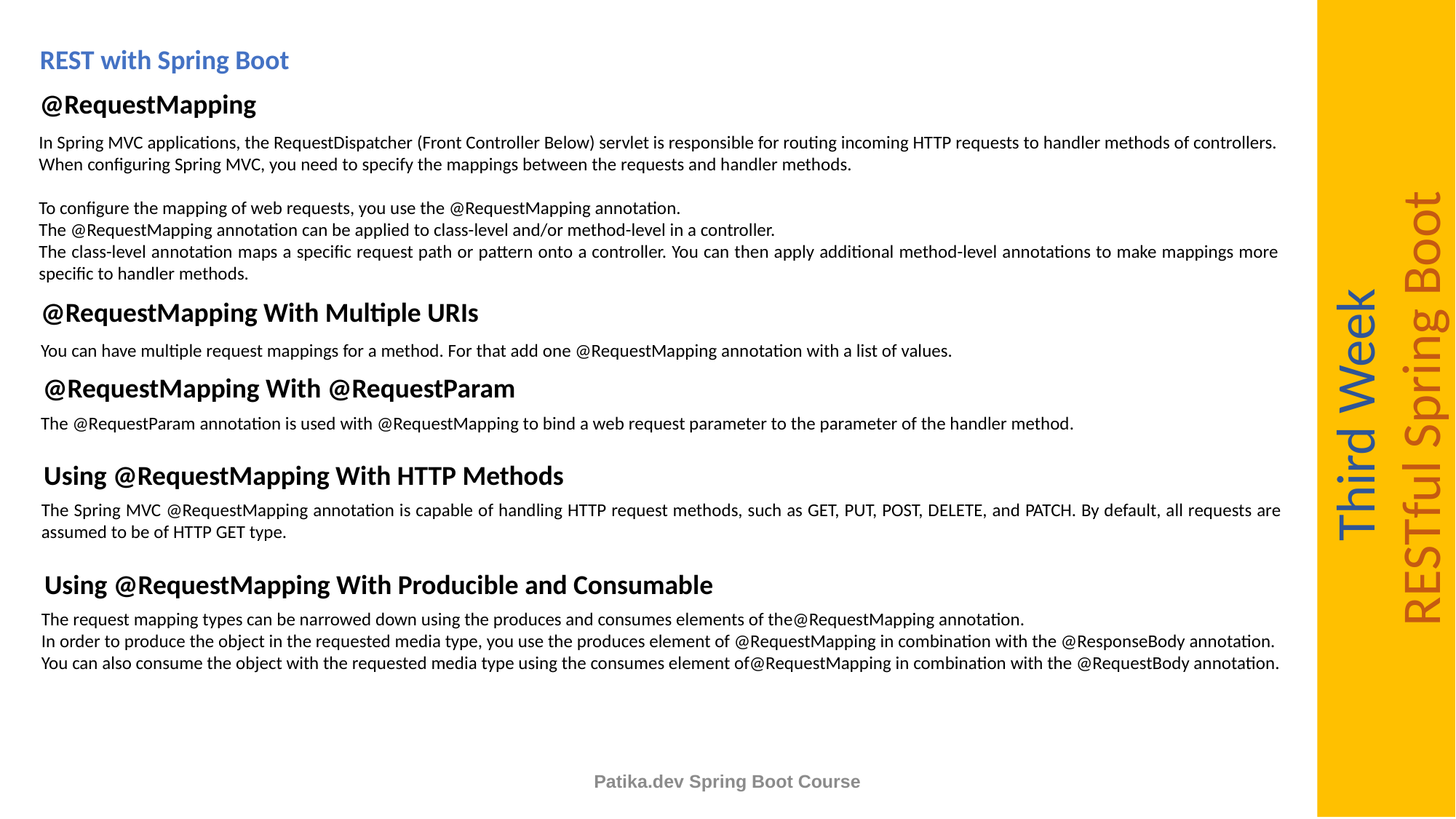

REST with Spring Boot
@RequestMapping
In Spring MVC applications, the RequestDispatcher (Front Controller Below) servlet is responsible for routing incoming HTTP requests to handler methods of controllers.
When configuring Spring MVC, you need to specify the mappings between the requests and handler methods.

To configure the mapping of web requests, you use the @RequestMapping annotation.
The @RequestMapping annotation can be applied to class-level and/or method-level in a controller.
The class-level annotation maps a specific request path or pattern onto a controller. You can then apply additional method-level annotations to make mappings more specific to handler methods.
@RequestMapping With Multiple URIs
You can have multiple request mappings for a method. For that add one @RequestMapping annotation with a list of values.
Third Week
RESTful Spring Boot
@RequestMapping With @RequestParam

The @RequestParam annotation is used with @RequestMapping to bind a web request parameter to the parameter of the handler method.
Using @RequestMapping With HTTP Methods
The Spring MVC @RequestMapping annotation is capable of handling HTTP request methods, such as GET, PUT, POST, DELETE, and PATCH. By default, all requests are assumed to be of HTTP GET type.
Using @RequestMapping With Producible and Consumable
The request mapping types can be narrowed down using the produces and consumes elements of the@RequestMapping annotation.
In order to produce the object in the requested media type, you use the produces element of @RequestMapping in combination with the @ResponseBody annotation.
You can also consume the object with the requested media type using the consumes element of@RequestMapping in combination with the @RequestBody annotation.
Patika.dev Spring Boot Course